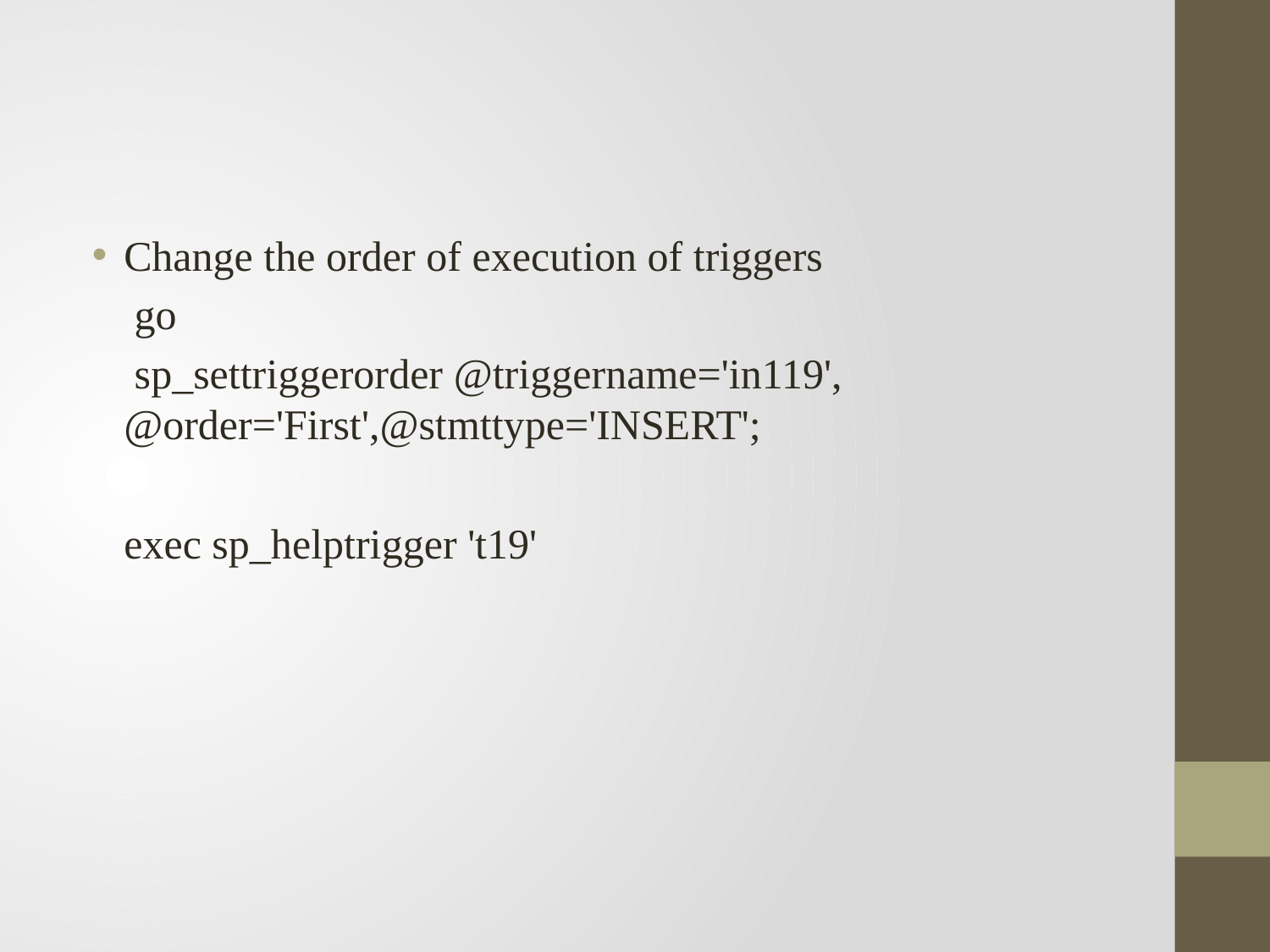

#
Change the order of execution of triggers
	 go
    sp_settriggerorder @triggername='in119', @order='First',@stmttype='INSERT';

	exec sp_helptrigger 't19'